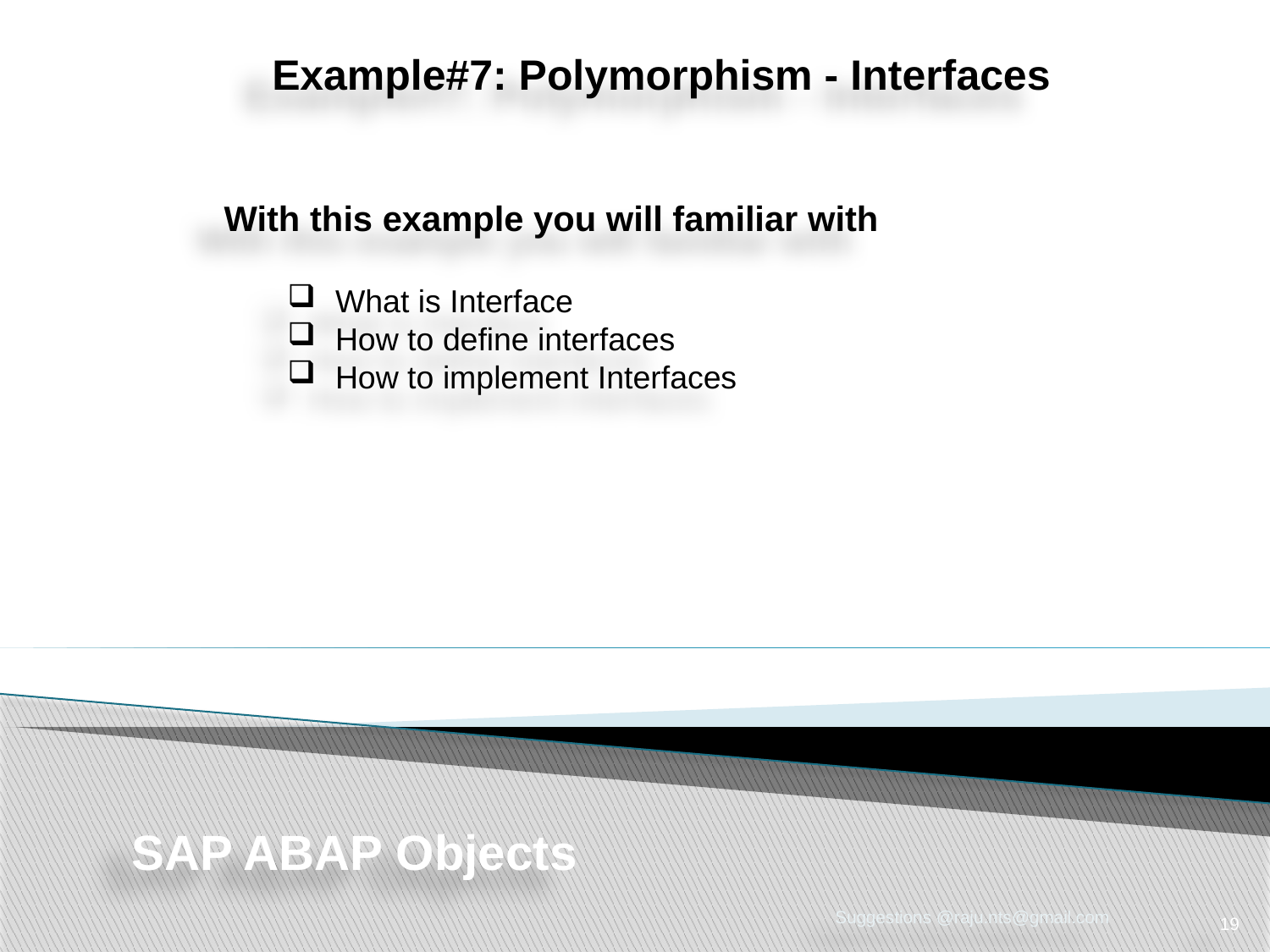

Example#7: Polymorphism - Interfaces
With this example you will familiar with

What is Interface
How to define interfaces
How to implement Interfaces

SAP ABAP Objects
Suggestions @raju.nts@gmail.com
19